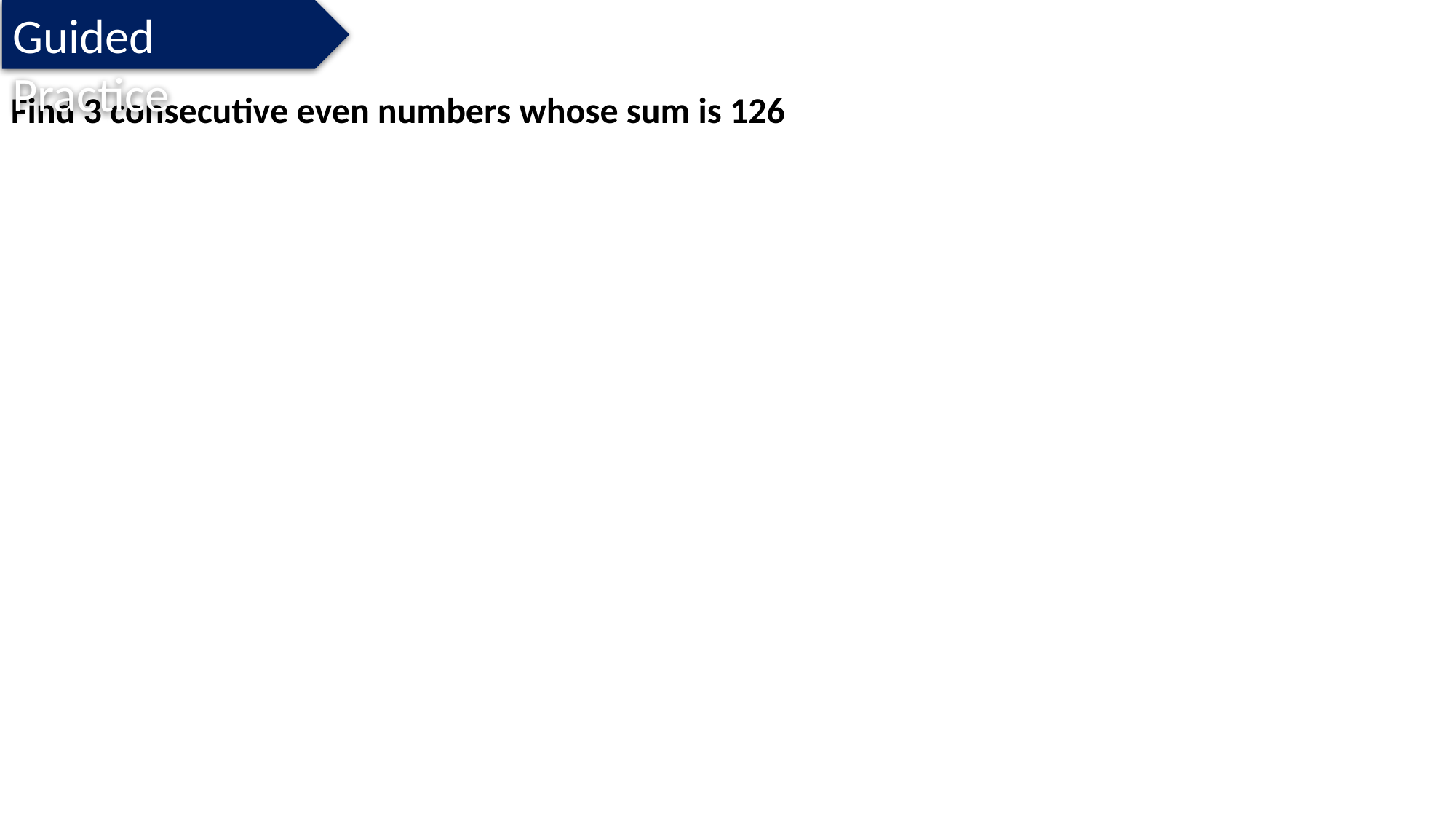

Guided Practice
Find 3 consecutive even numbers whose sum is 126